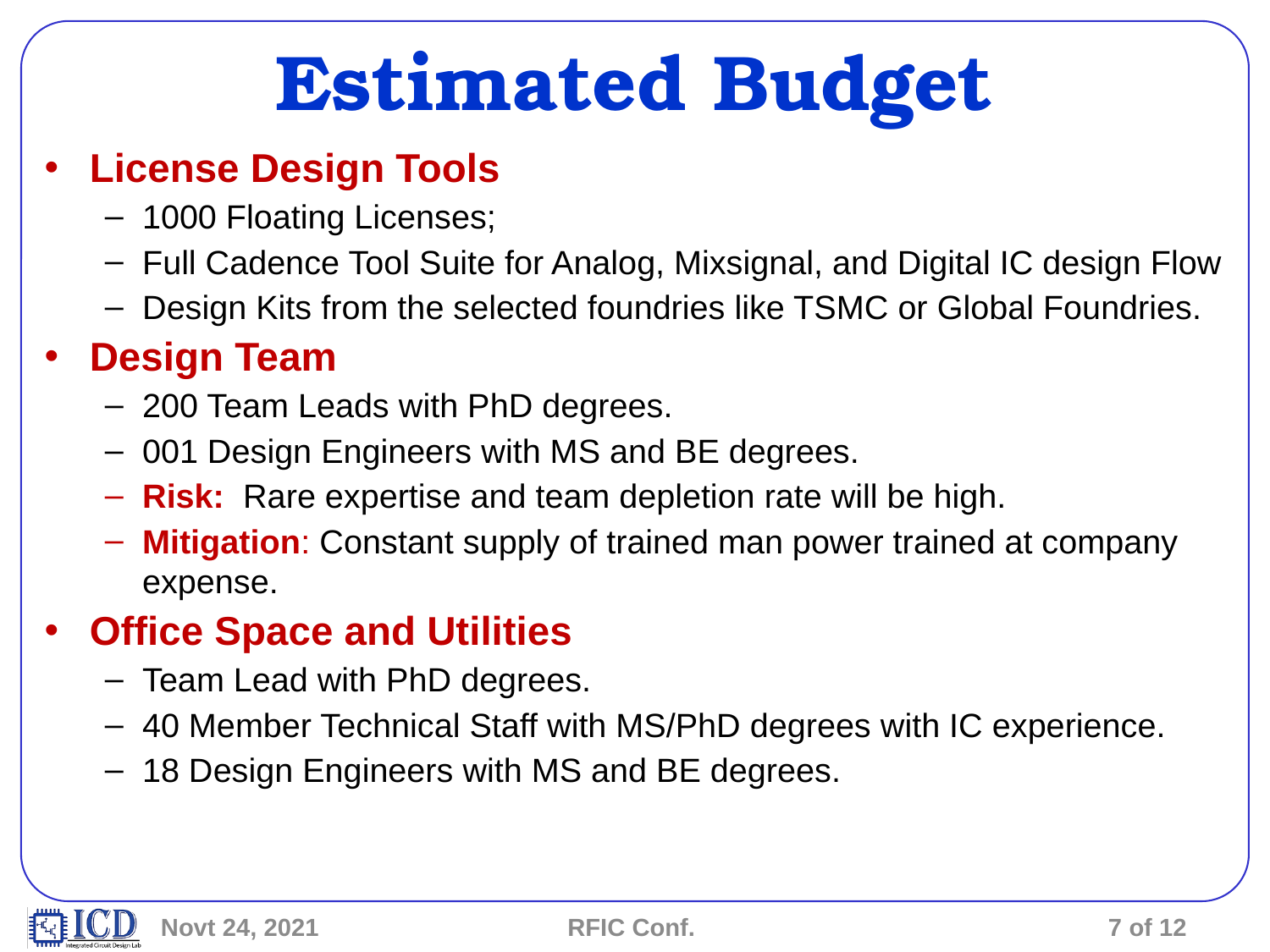

# Estimated Budget
License Design Tools
1000 Floating Licenses;
Full Cadence Tool Suite for Analog, Mixsignal, and Digital IC design Flow
Design Kits from the selected foundries like TSMC or Global Foundries.
Design Team
200 Team Leads with PhD degrees.
001 Design Engineers with MS and BE degrees.
Risk:  Rare expertise and team depletion rate will be high.
Mitigation: Constant supply of trained man power trained at company expense.
Office Space and Utilities
Team Lead with PhD degrees.
40 Member Technical Staff with MS/PhD degrees with IC experience.
18 Design Engineers with MS and BE degrees.

Novt 24, 2021
RFIC Conf.
7 of 12